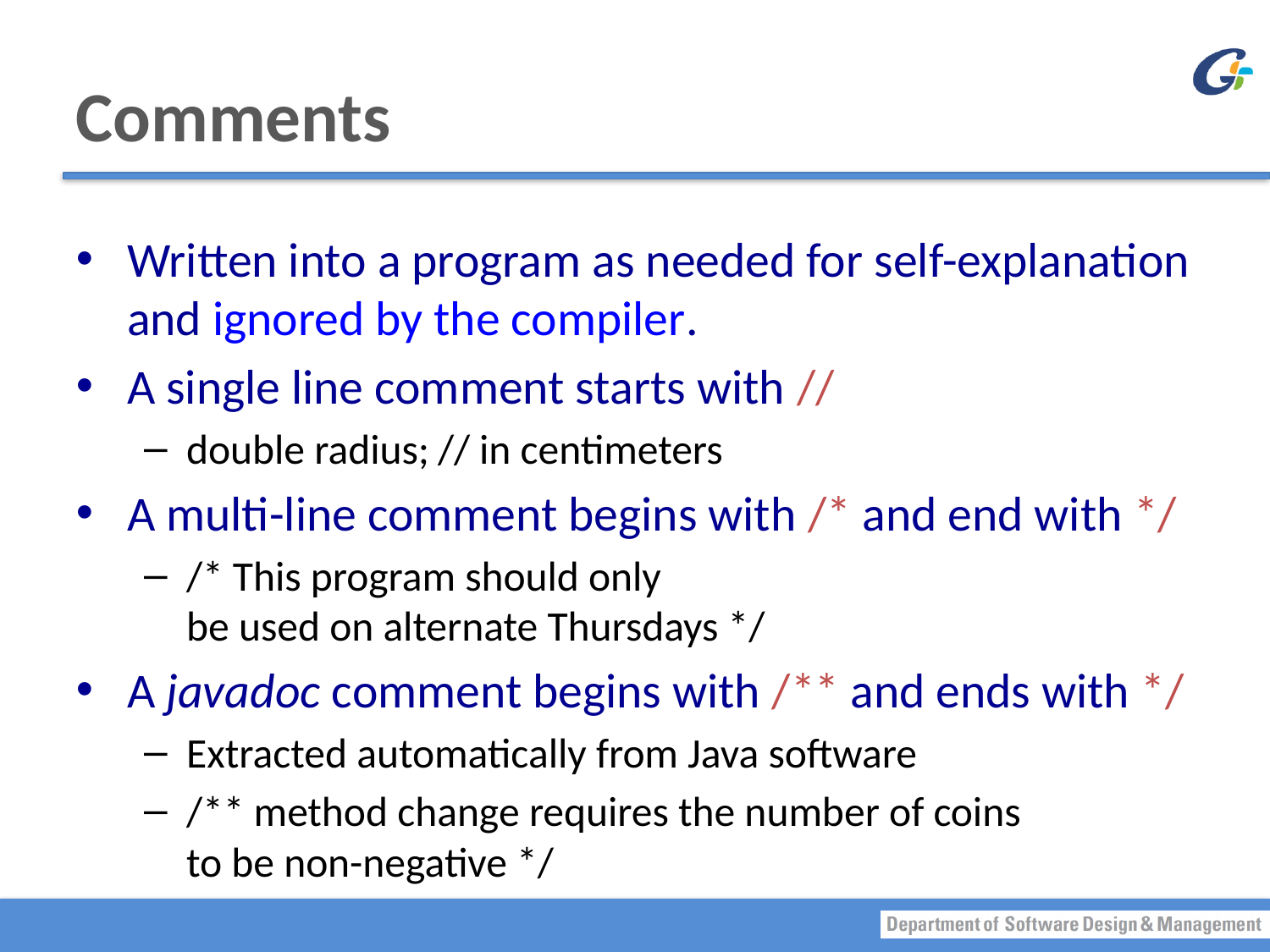

# Comments
Written into a program as needed for self-explanation and ignored by the compiler.
A single line comment starts with //
double radius;	// in centimeters
A multi-line comment begins with /* and end with */
/* This program should only
be used on alternate Thursdays */
A javadoc comment begins with /** and ends with */
Extracted automatically from Java software
/** method change requires the number of coins
to be non-negative */